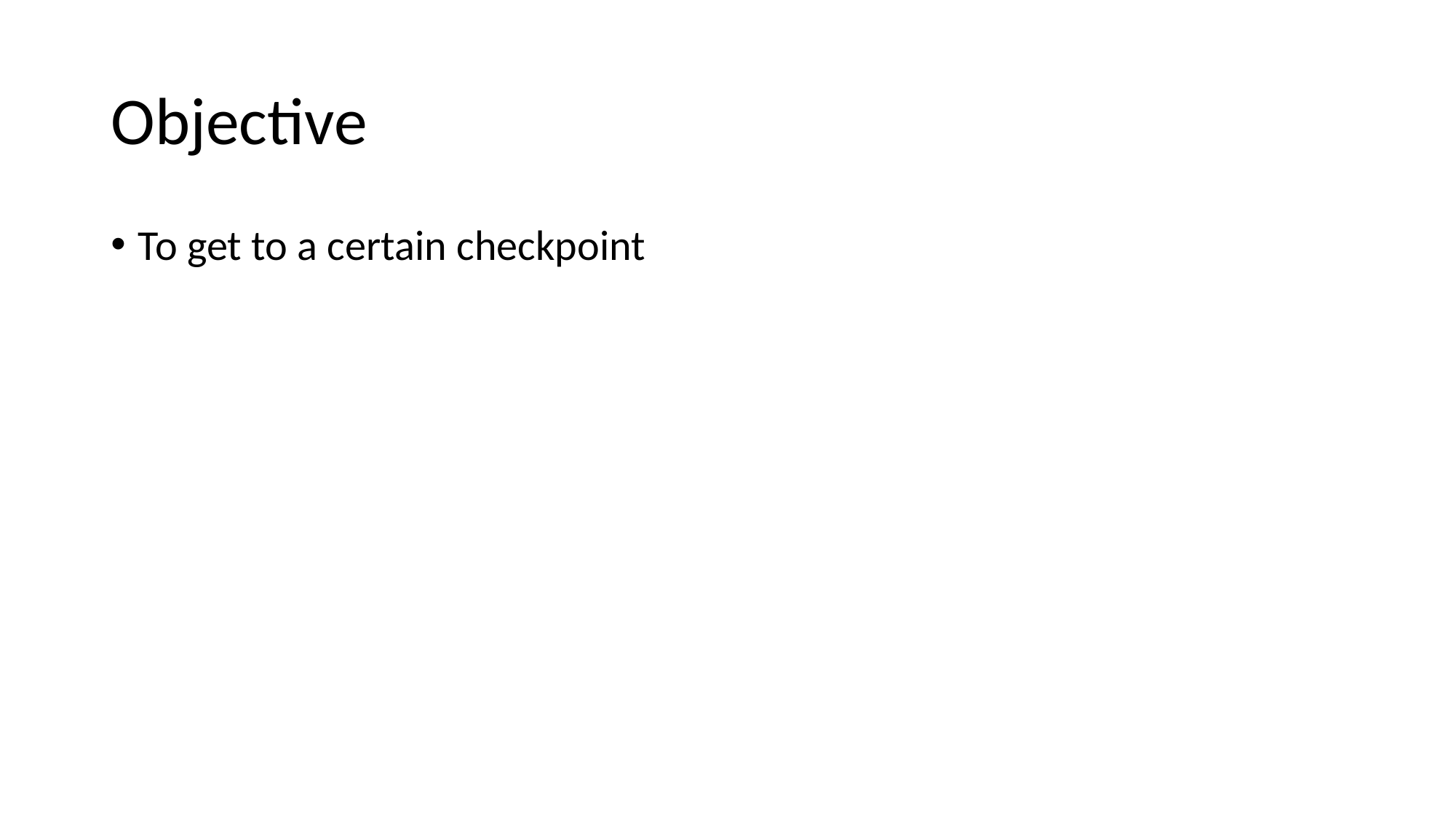

# Objective
To get to a certain checkpoint